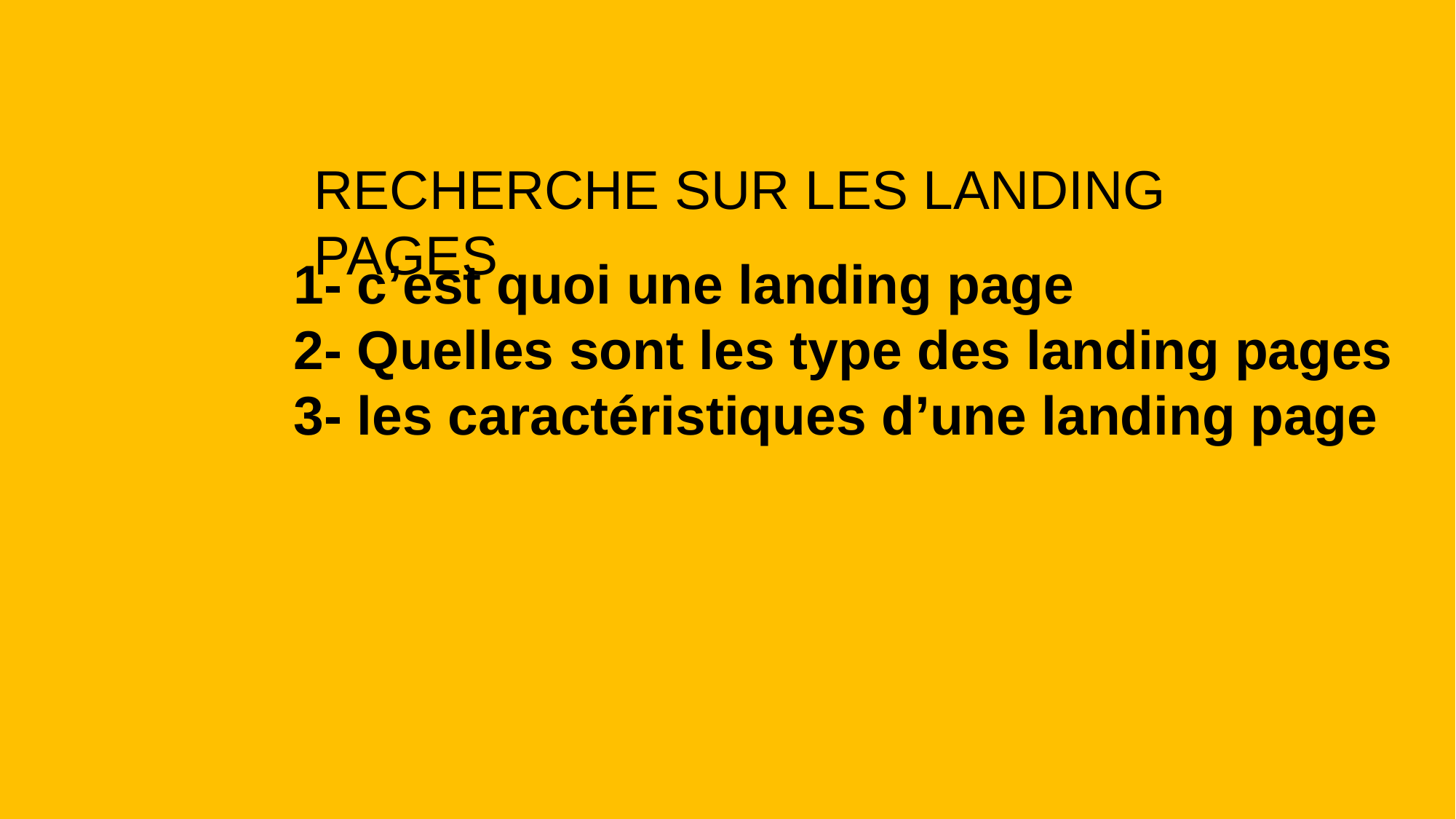

RECHERCHE SUR LES LANDING PAGES
1- c’est quoi une landing page
2- Quelles sont les type des landing pages
3- les caractéristiques d’une landing page